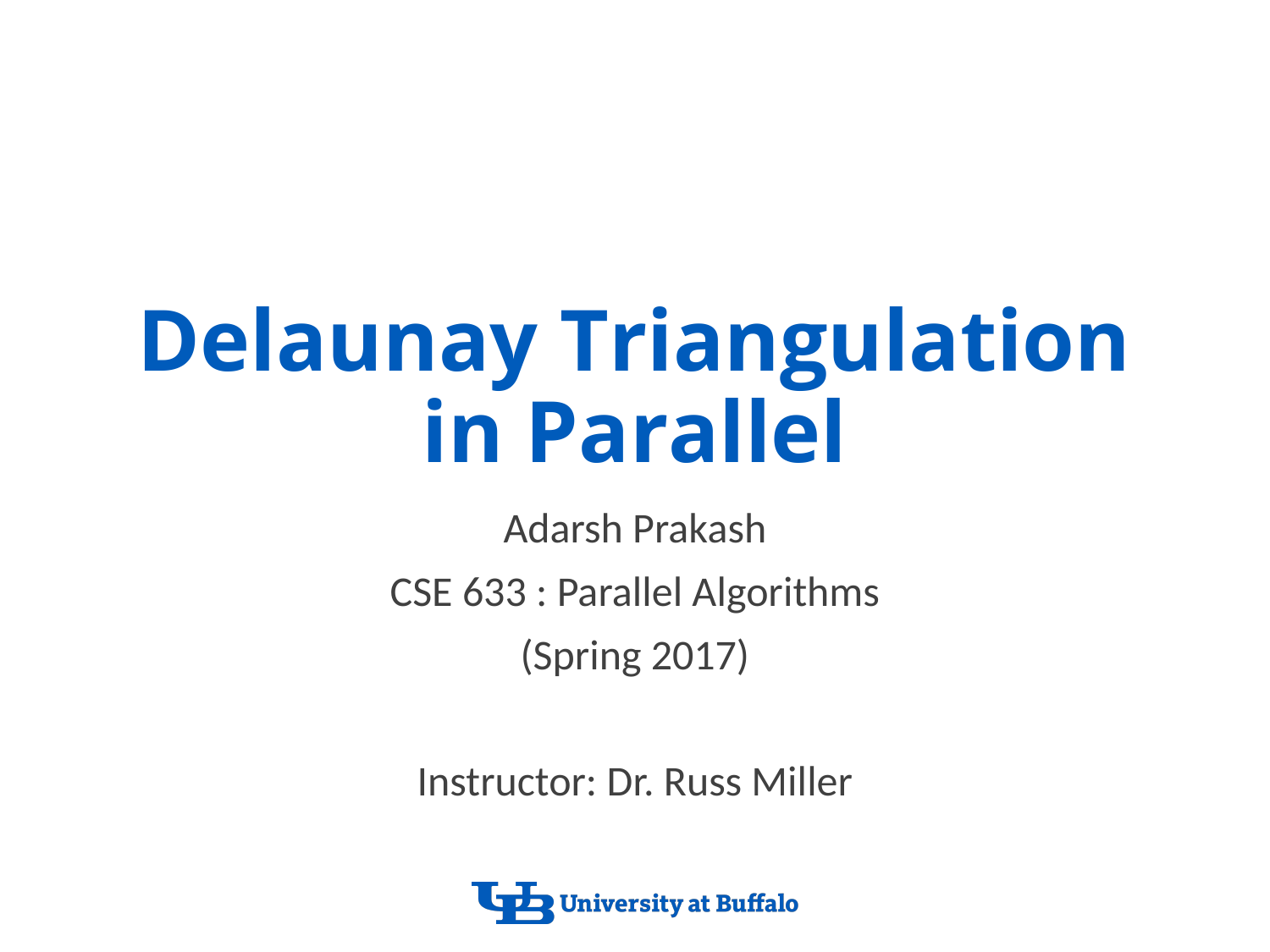

# Delaunay Triangulation in Parallel
Adarsh Prakash
CSE 633 : Parallel Algorithms
(Spring 2017)

Instructor: Dr. Russ Miller